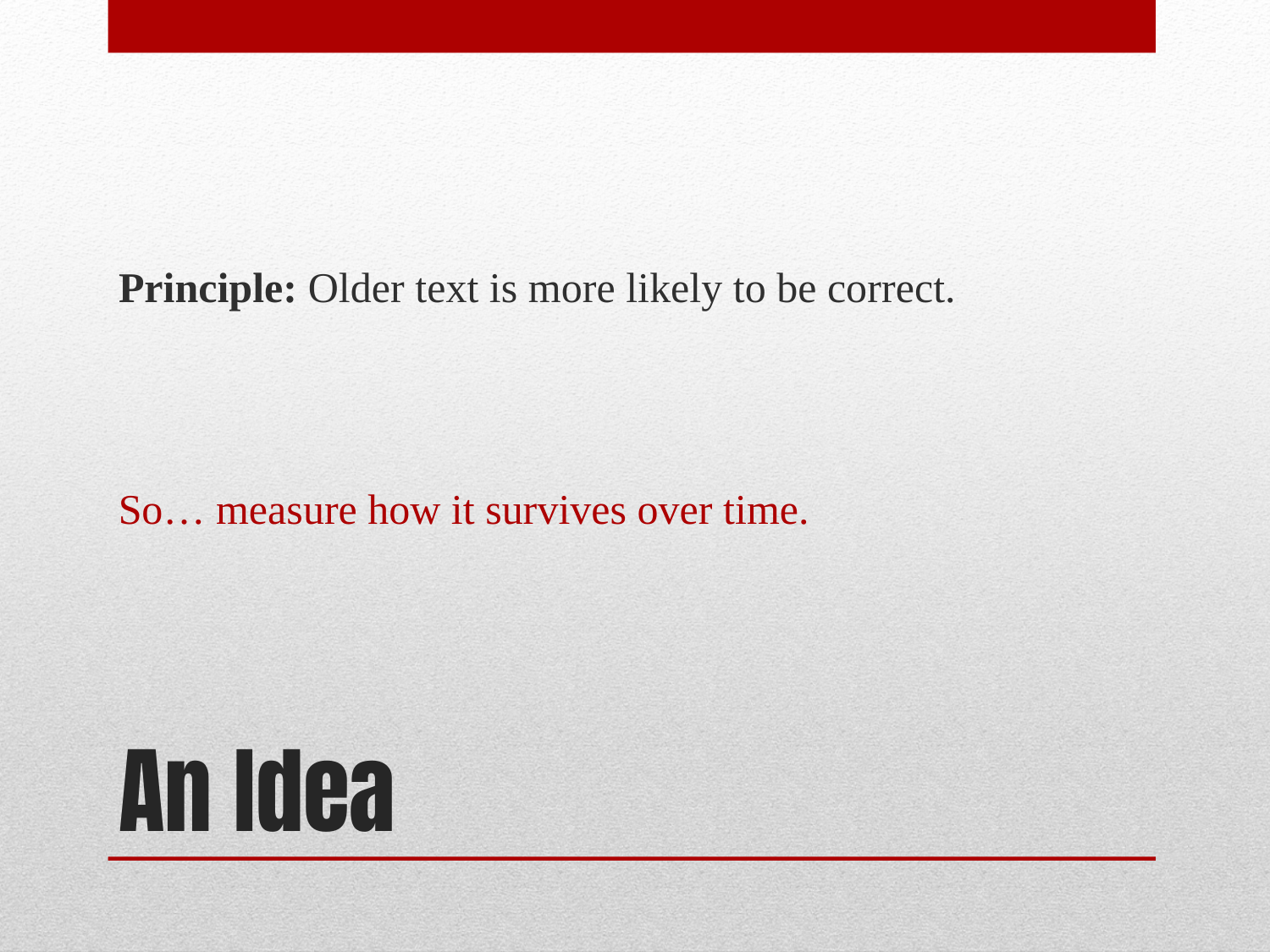

Principle: Older text is more likely to be correct.
So… measure how it survives over time.
# An Idea